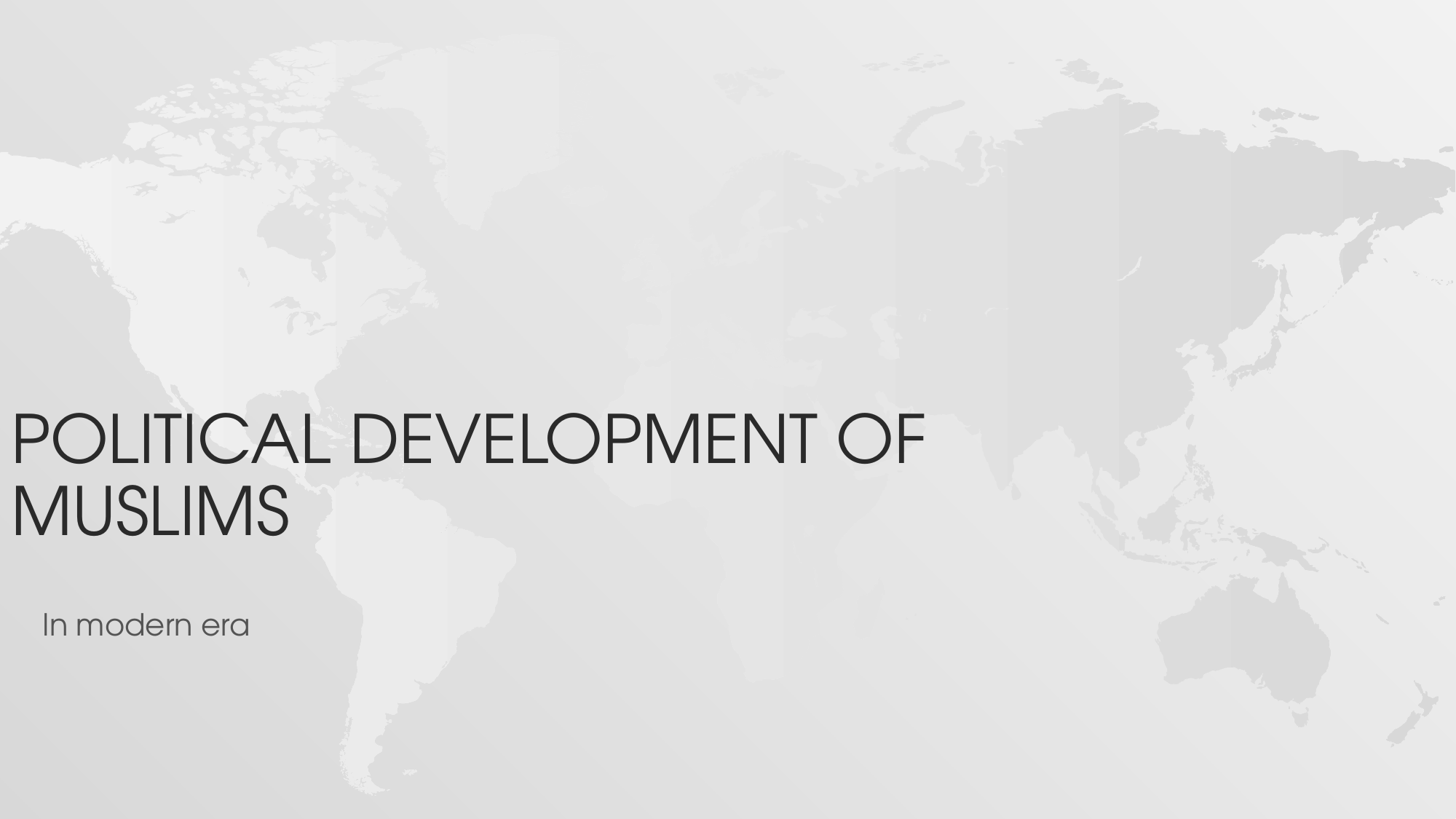

# POLITICAL DEVELOPMENT OF MUSLIMS
In modern era